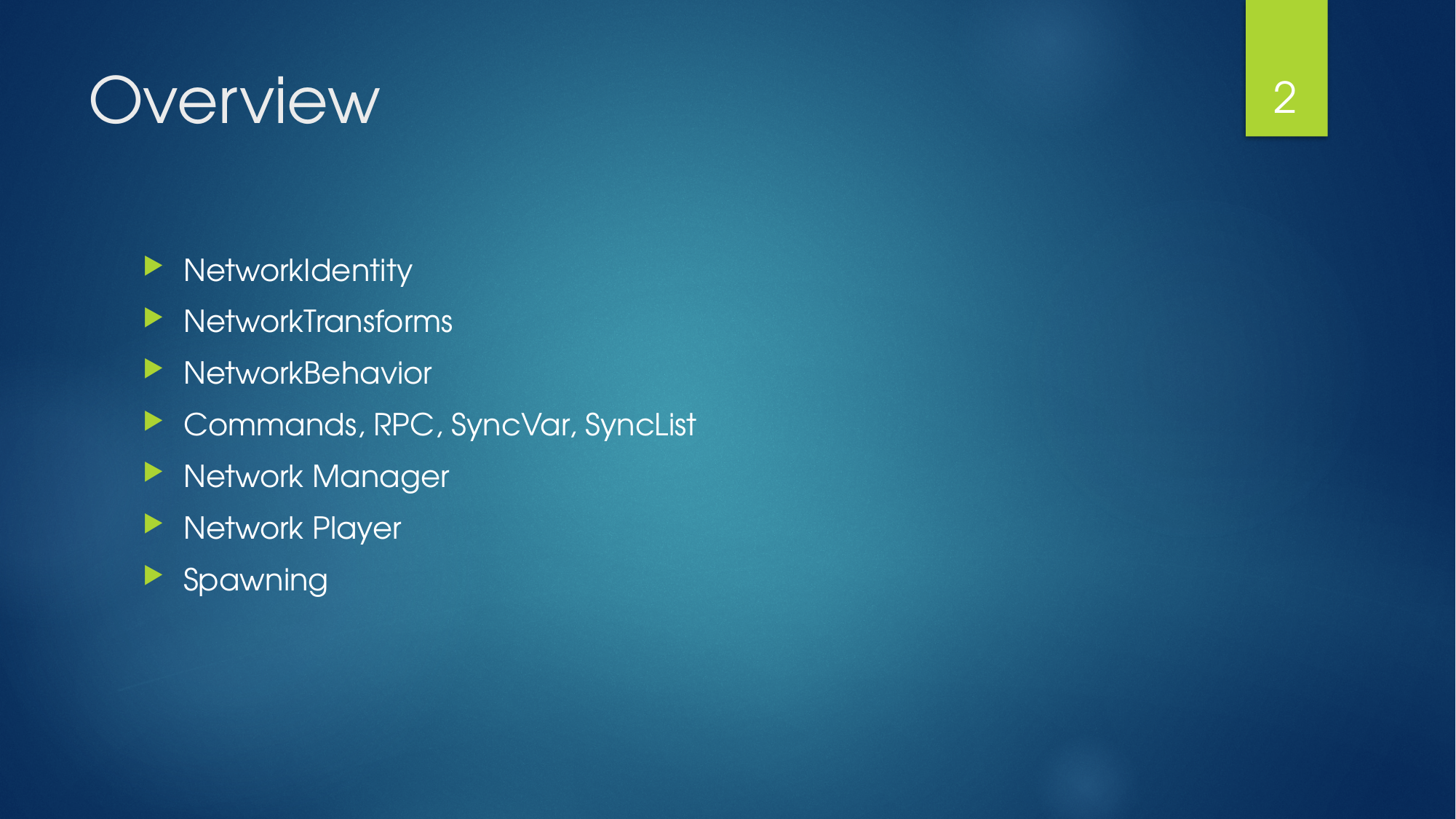

2
# Overview
NetworkIdentity
NetworkTransforms
NetworkBehavior
Commands, RPC, SyncVar, SyncList
Network Manager
Network Player
Spawning